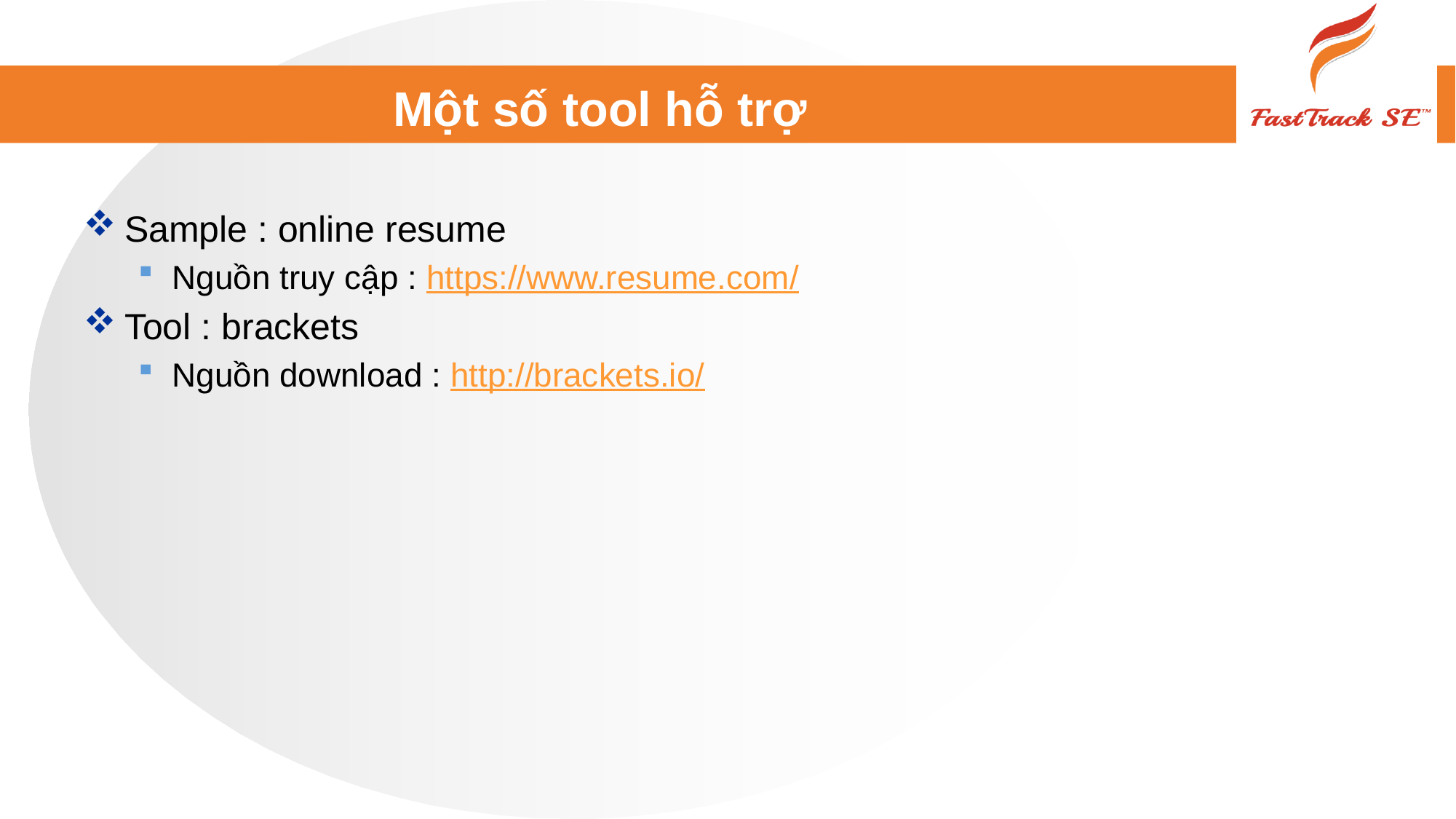

# Một số tool hỗ trợ
Sample : online resume
Nguồn truy cập : https://www.resume.com/
Tool : brackets
Nguồn download : http://brackets.io/